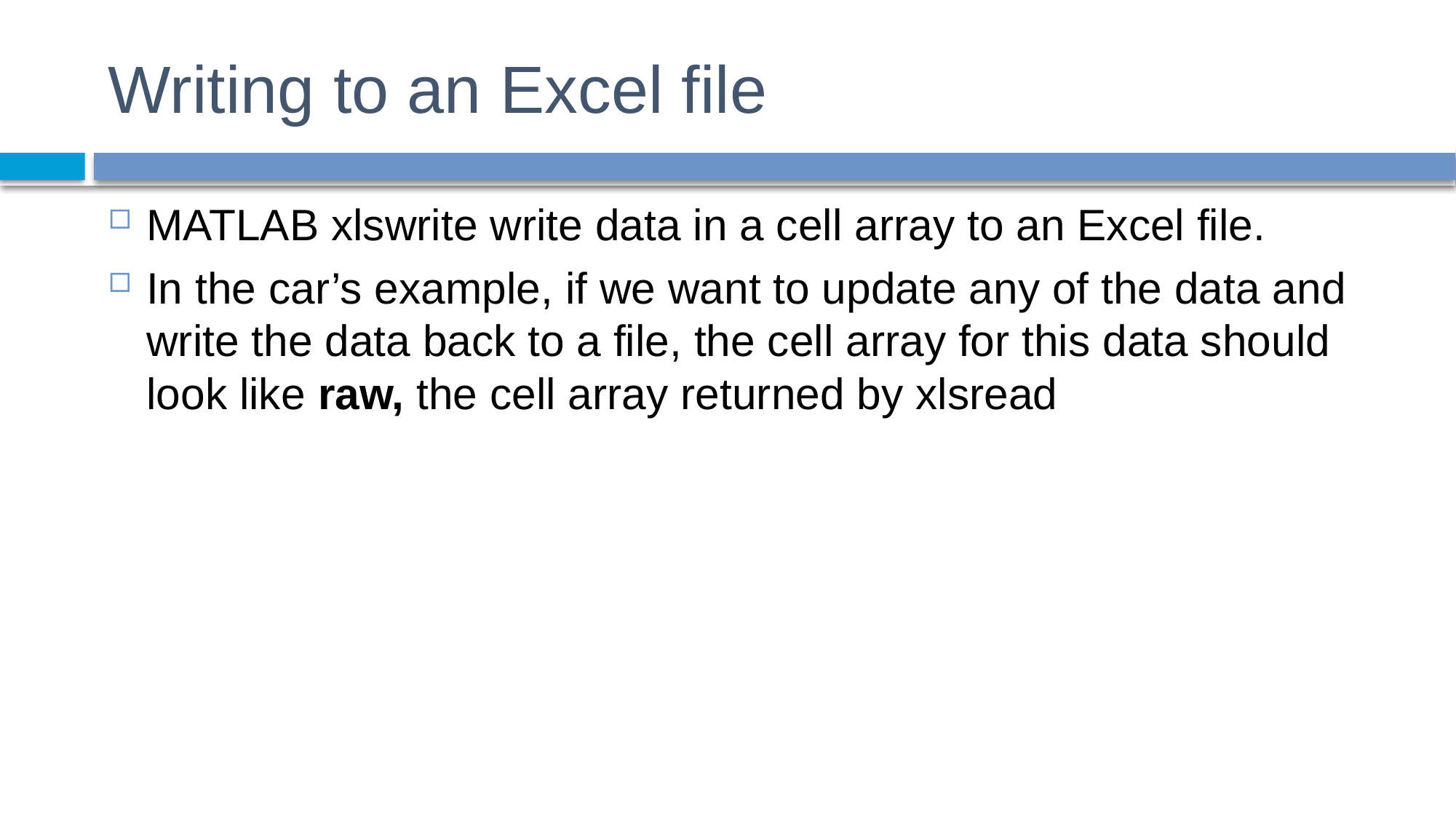

# Writing to an Excel file
MATLAB xlswrite write data in a cell array to an Excel file.
In the car’s example, if we want to update any of the data and write the data back to a file, the cell array for this data should look like raw, the cell array returned by xlsread